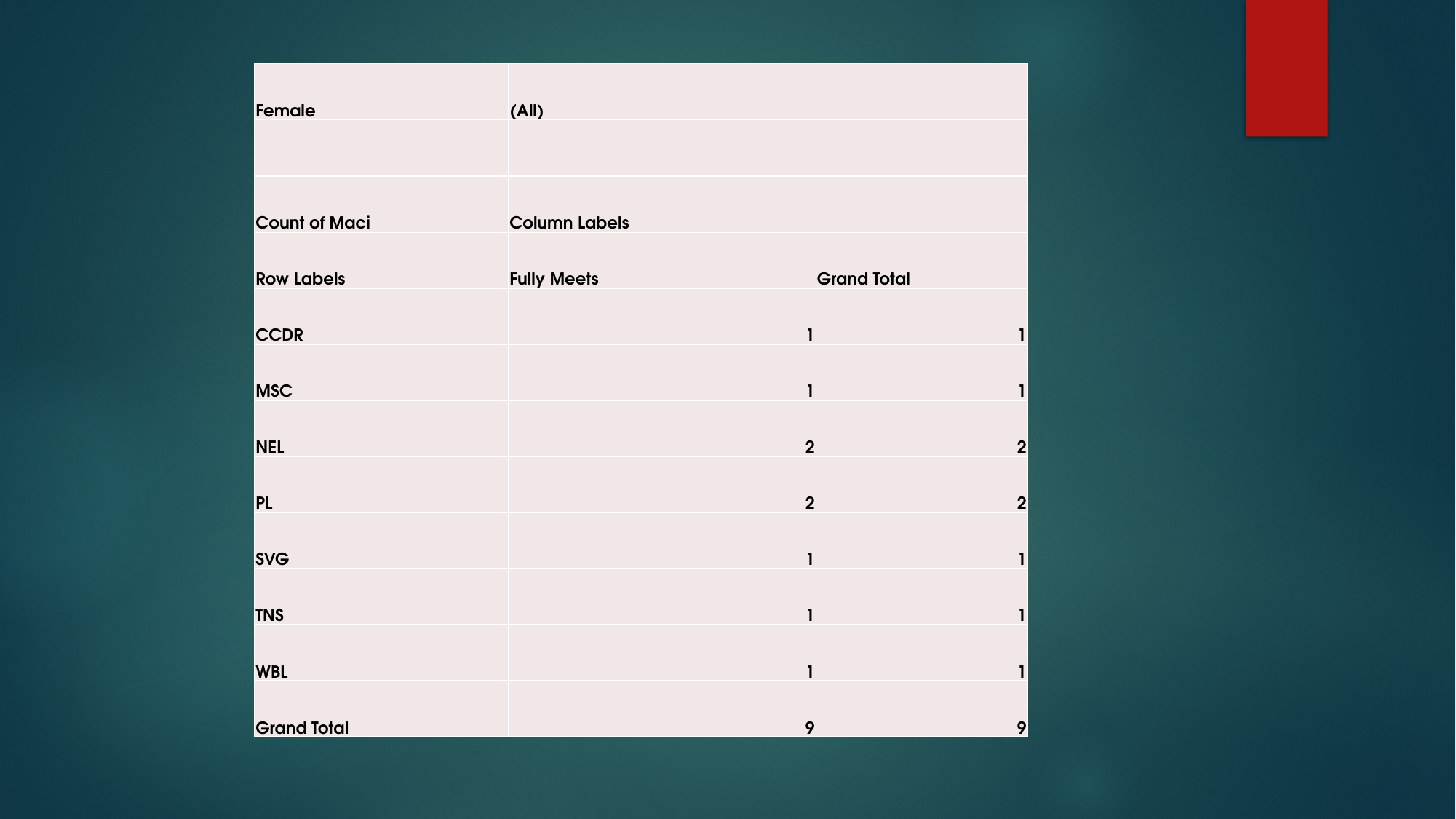

| Female | (All) |  |
| --- | --- | --- |
|  |  |  |
| Count of Maci | Column Labels |  |
| Row Labels | Fully Meets | Grand Total |
| CCDR | 1 | 1 |
| MSC | 1 | 1 |
| NEL | 2 | 2 |
| PL | 2 | 2 |
| SVG | 1 | 1 |
| TNS | 1 | 1 |
| WBL | 1 | 1 |
| Grand Total | 9 | 9 |